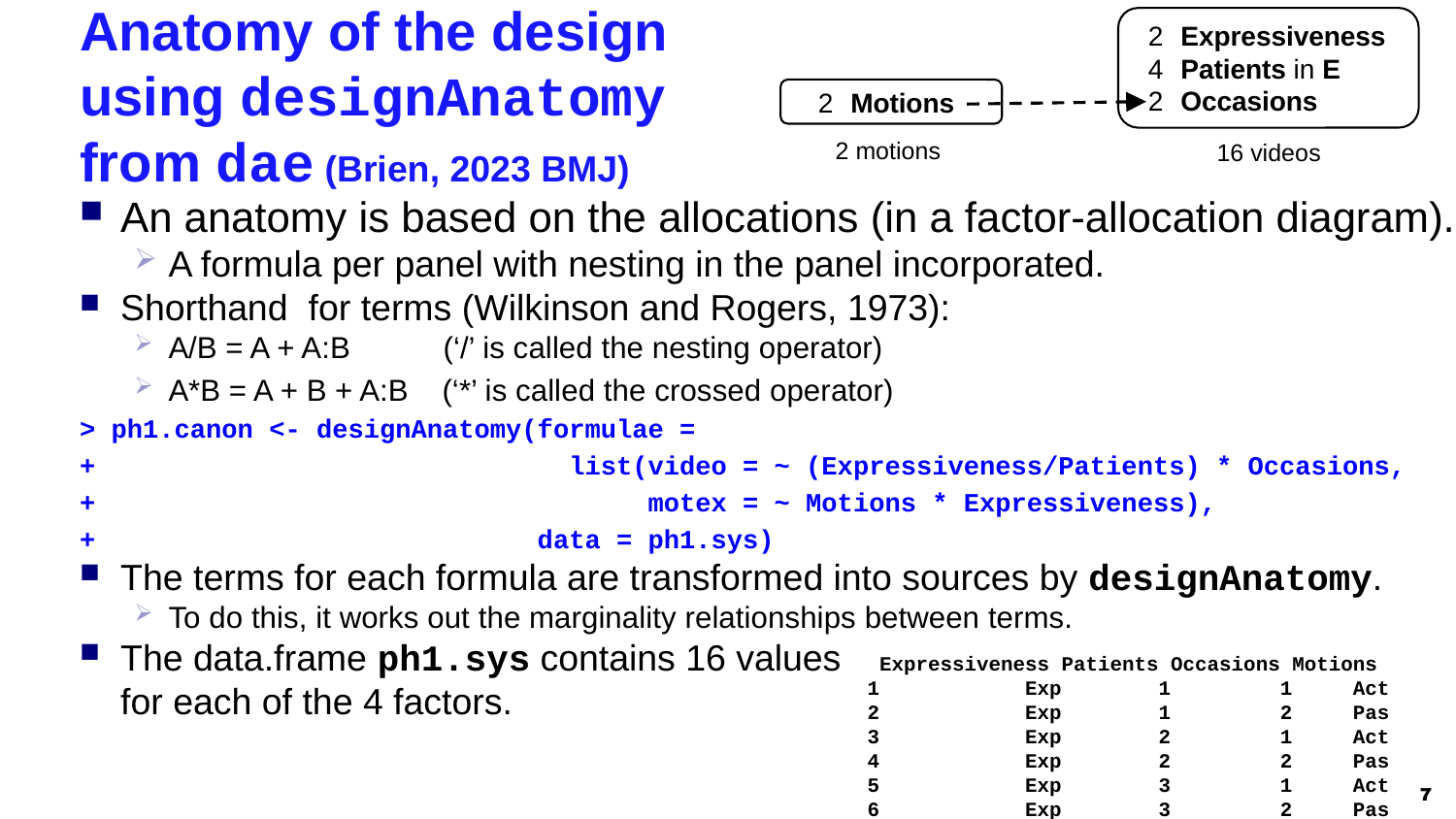

# Anatomy of the design using designAnatomy from dae (Brien, 2023 BMJ)
2	Expressiveness
4	Patients in E
2	Occasions
16 videos
2	Motions
2 motions

An anatomy is based on the allocations (in a factor-allocation diagram).
A formula per panel with nesting in the panel incorporated.
Shorthand  for terms (Wilkinson and Rogers, 1973):
A/B = A + A:B           (‘/’ is called the nesting operator)
A*B = A + B + A:B    (‘*’ is called the crossed operator)
> ph1.canon <- designAnatomy(formulae =
+                              list(video = ~ (Expressiveness/Patients) * Occasions,
+                                   motex = ~ Motions * Expressiveness),
+                            data = ph1.sys)
The terms for each formula are transformed into sources by designAnatomy.
To do this, it works out the marginality relationships between terms.
The data.frame ph1.sys contains 16 values
for each of the 4 factors.
 Expressiveness Patients Occasions Motions
1            Exp        1         1     Act
2            Exp        1         2     Pas
3            Exp        2         1     Act
4            Exp        2         2     Pas
5            Exp        3         1     Act
6            Exp        3         2     Pas
7